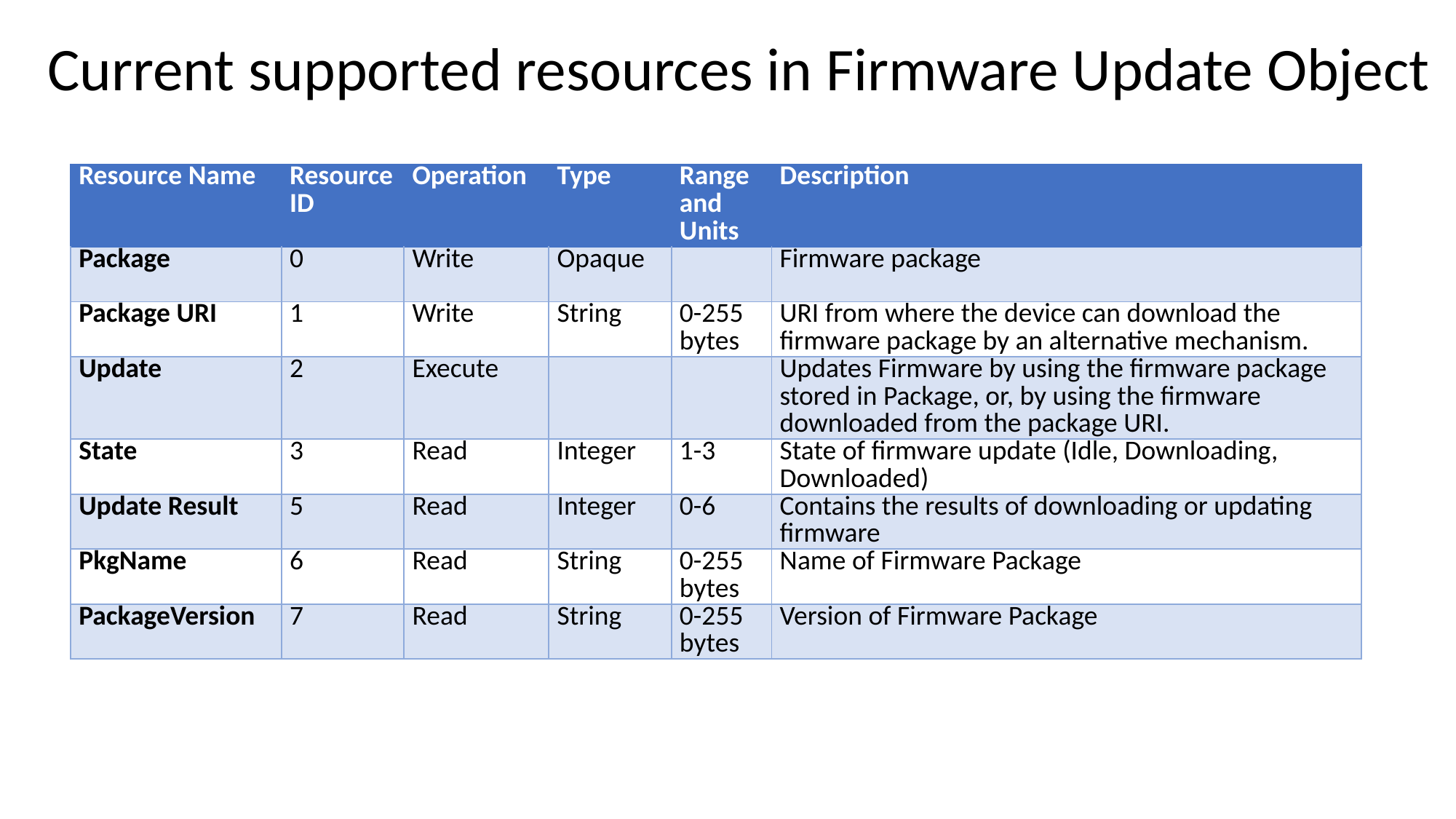

# Current supported resources in Firmware Update Object
| Resource Name | Resource ID | Operation | Type | Range and Units | Description |
| --- | --- | --- | --- | --- | --- |
| Package | 0 | Write | Opaque |  | Firmware package |
| Package URI | 1 | Write | String | 0-255 bytes | URI from where the device can download the firmware package by an alternative mechanism. |
| Update | 2 | Execute |  |  | Updates Firmware by using the firmware package stored in Package, or, by using the firmware downloaded from the package URI. |
| State | 3 | Read | Integer | 1-3 | State of firmware update (Idle, Downloading, Downloaded) |
| Update Result | 5 | Read | Integer | 0-6 | Contains the results of downloading or updating firmware |
| PkgName | 6 | Read | String | 0-255 bytes | Name of Firmware Package |
| PackageVersion | 7 | Read | String | 0-255 bytes | Version of Firmware Package |